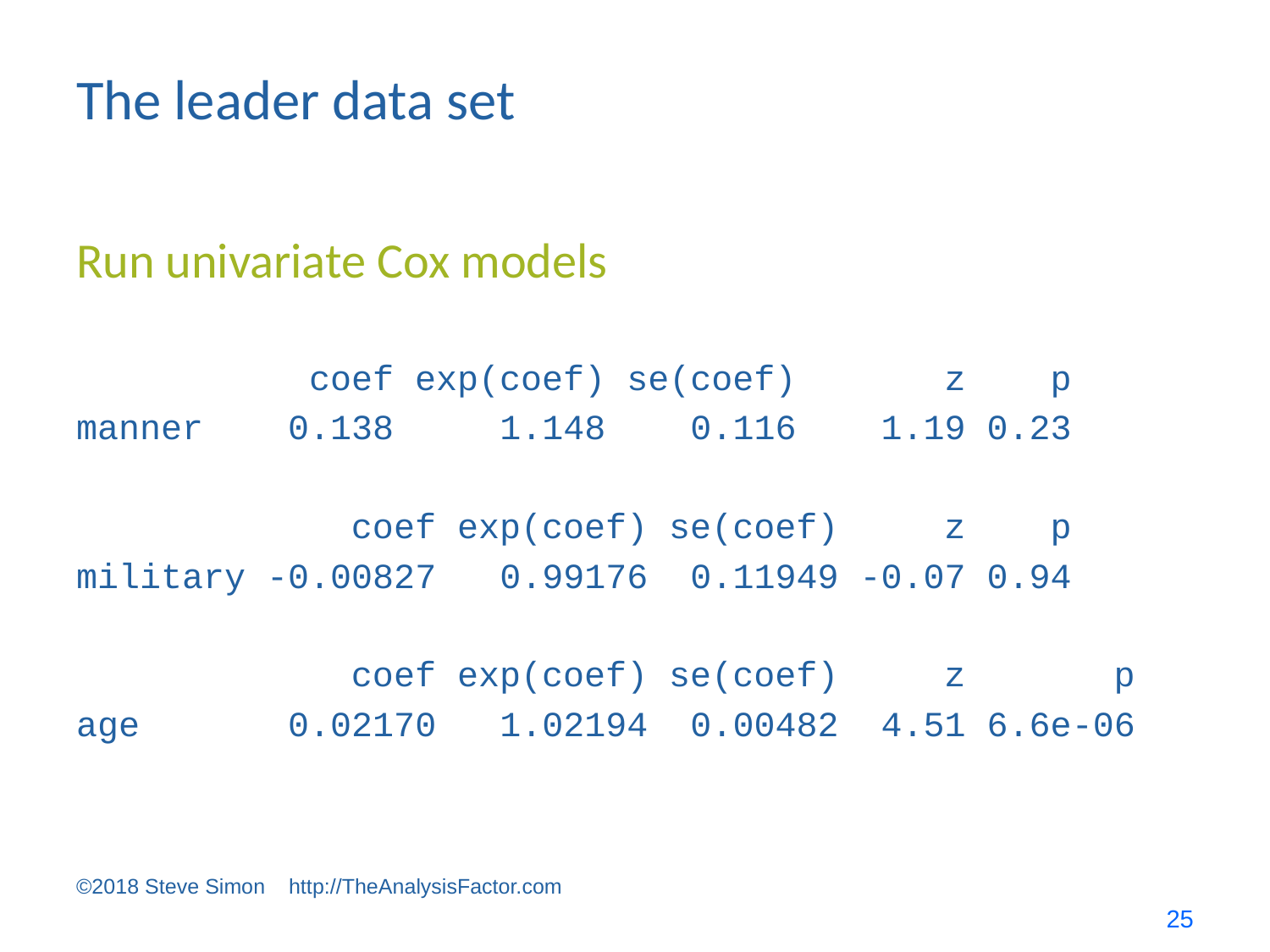

# The leader data set
Run univariate Cox models
           coef exp(coef) se(coef)       z    p
manner    0.138     1.148    0.116    1.19 0.23

             coef exp(coef) se(coef)     z    p
military -0.00827   0.99176  0.11949 -0.07 0.94

             coef exp(coef) se(coef)     z       p
age       0.02170   1.02194  0.00482  4.51 6.6e-06
©2018 Steve Simon    http://TheAnalysisFactor.com

25